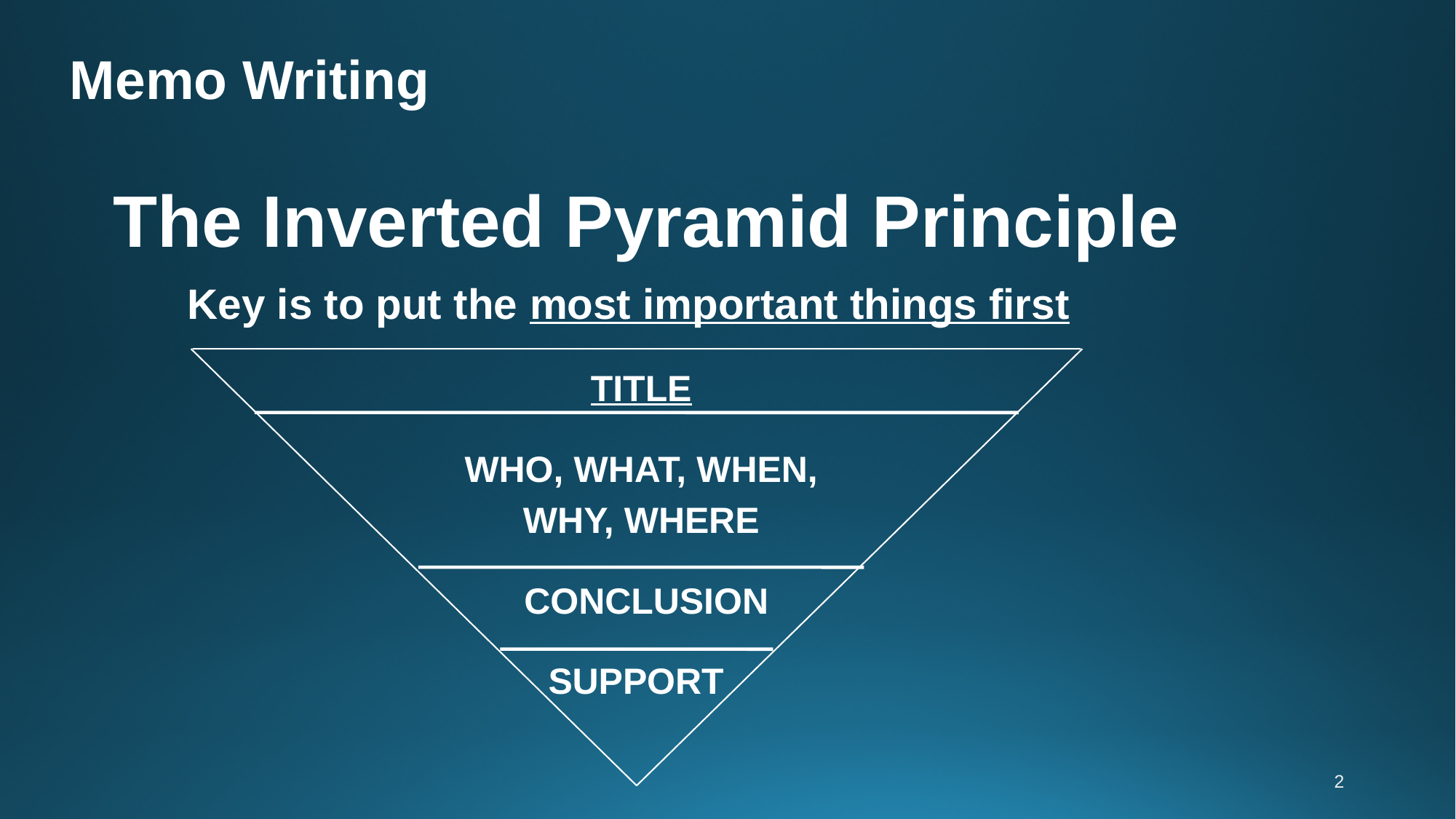

# Memo Writing
The Inverted Pyramid Principle
Key is to put the most important things first

TITLE

WHO, WHAT, WHEN,
WHY, WHERE

 CONCLUSION

SUPPORT

2